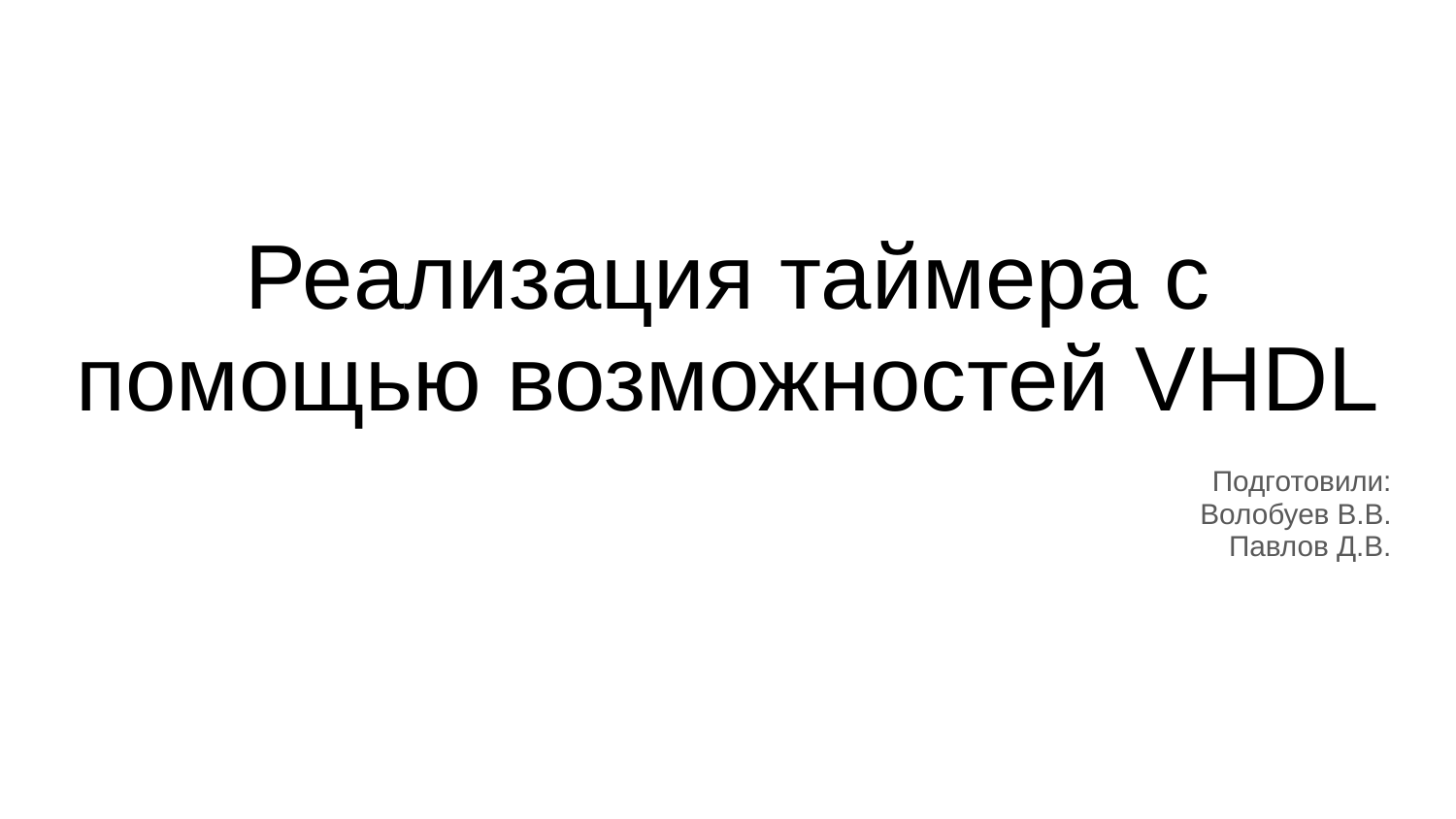

# Реализация таймера с помощью возможностей VHDL
Подготовили:
Волобуев В.В.
Павлов Д.В.